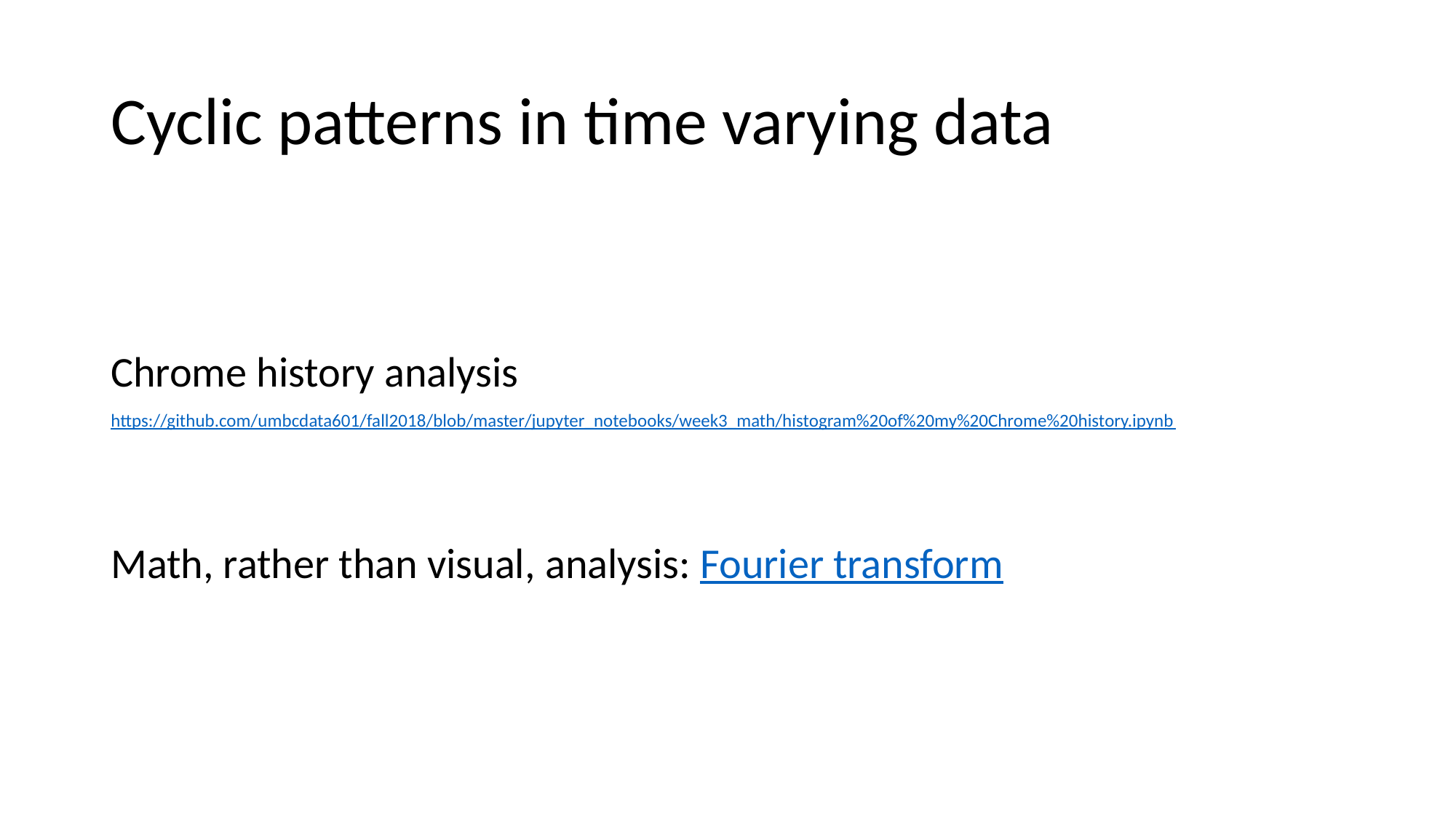

# Cyclic patterns in time varying data

Chrome history analysis
https://github.com/umbcdata601/fall2018/blob/master/jupyter_notebooks/week3_math/histogram%20of%20my%20Chrome%20history.ipynb

Math, rather than visual, analysis: Fourier transform